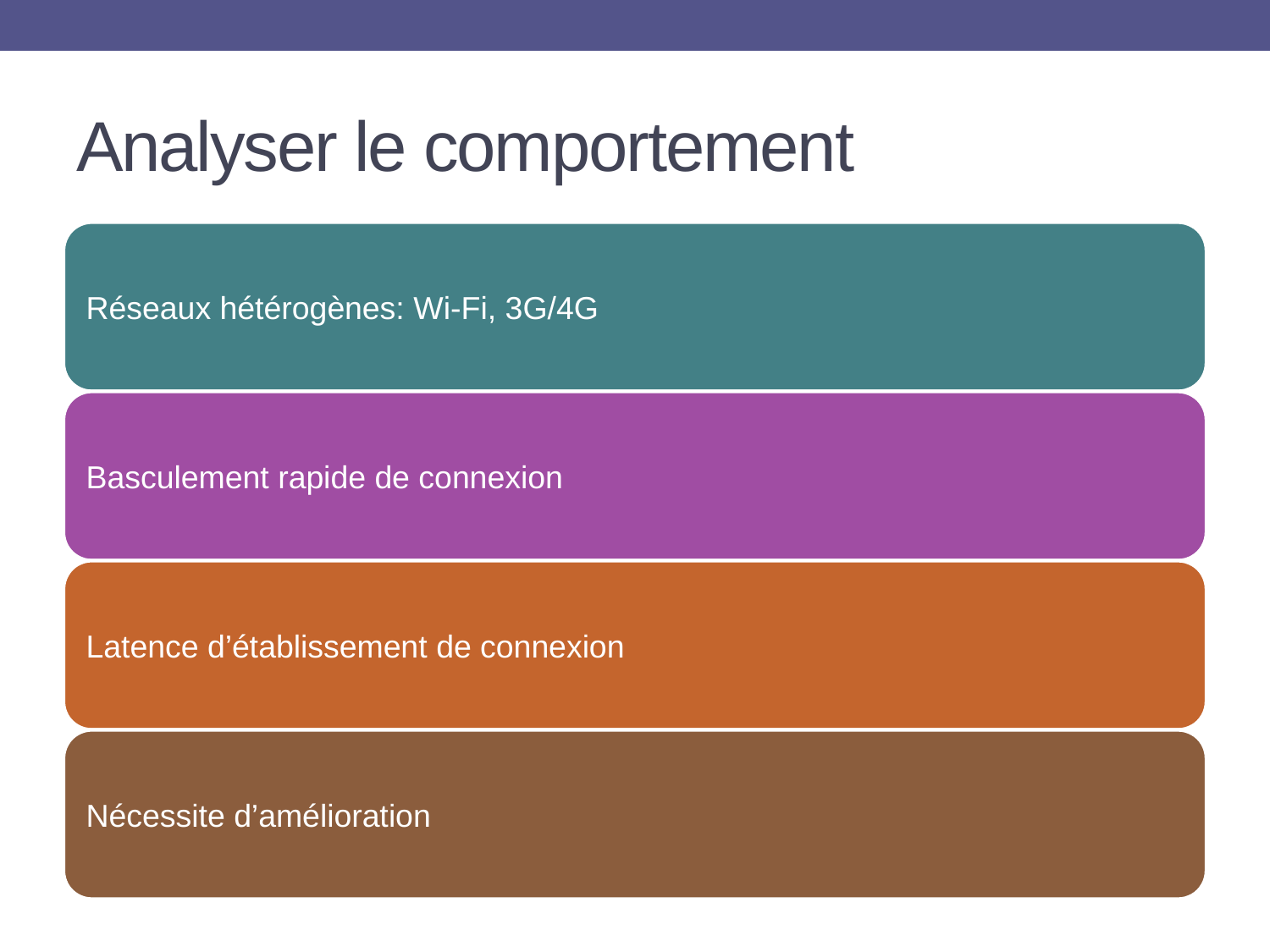

# Analyser le comportement
Réseaux hétérogènes: Wi-Fi, 3G/4G
Basculement rapide de connexion
Latence d’établissement de connexion
Nécessite d’amélioration